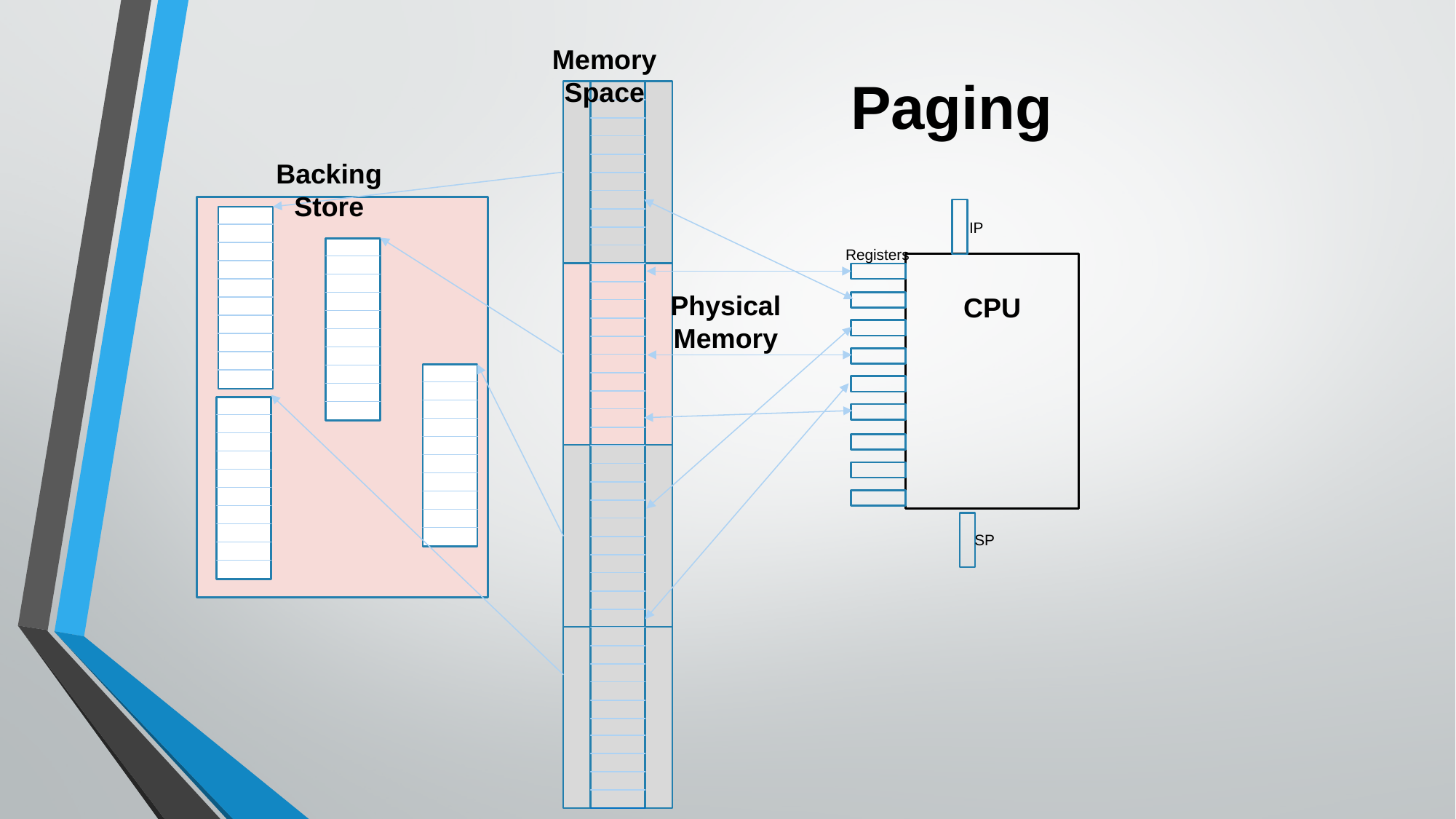

# Paging
Memory Space

Backing Store

IP

Registers

Physical Memory
CPU

SP